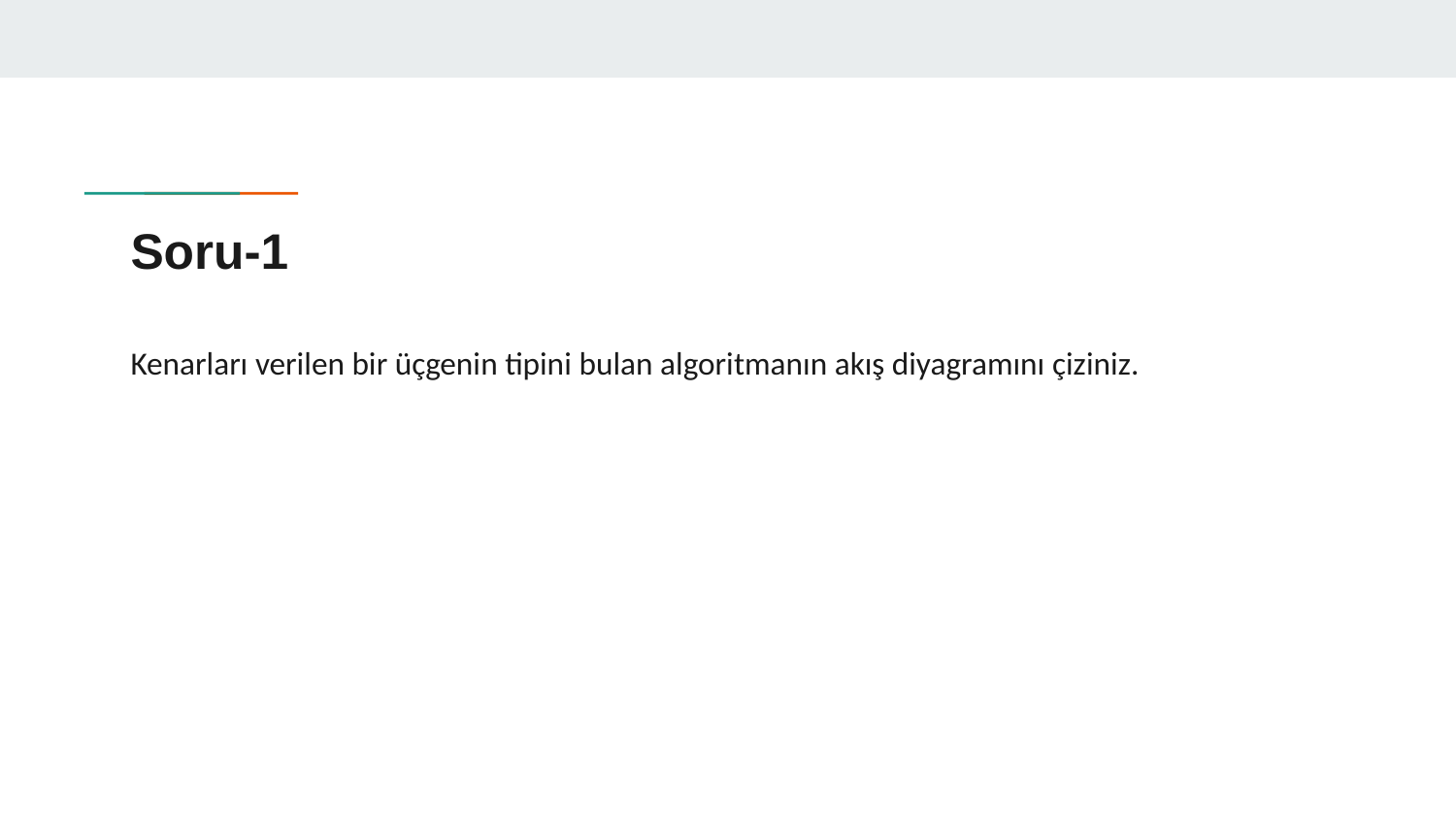

# Soru-1
Kenarları verilen bir üçgenin tipini bulan algoritmanın akış diyagramını çiziniz.